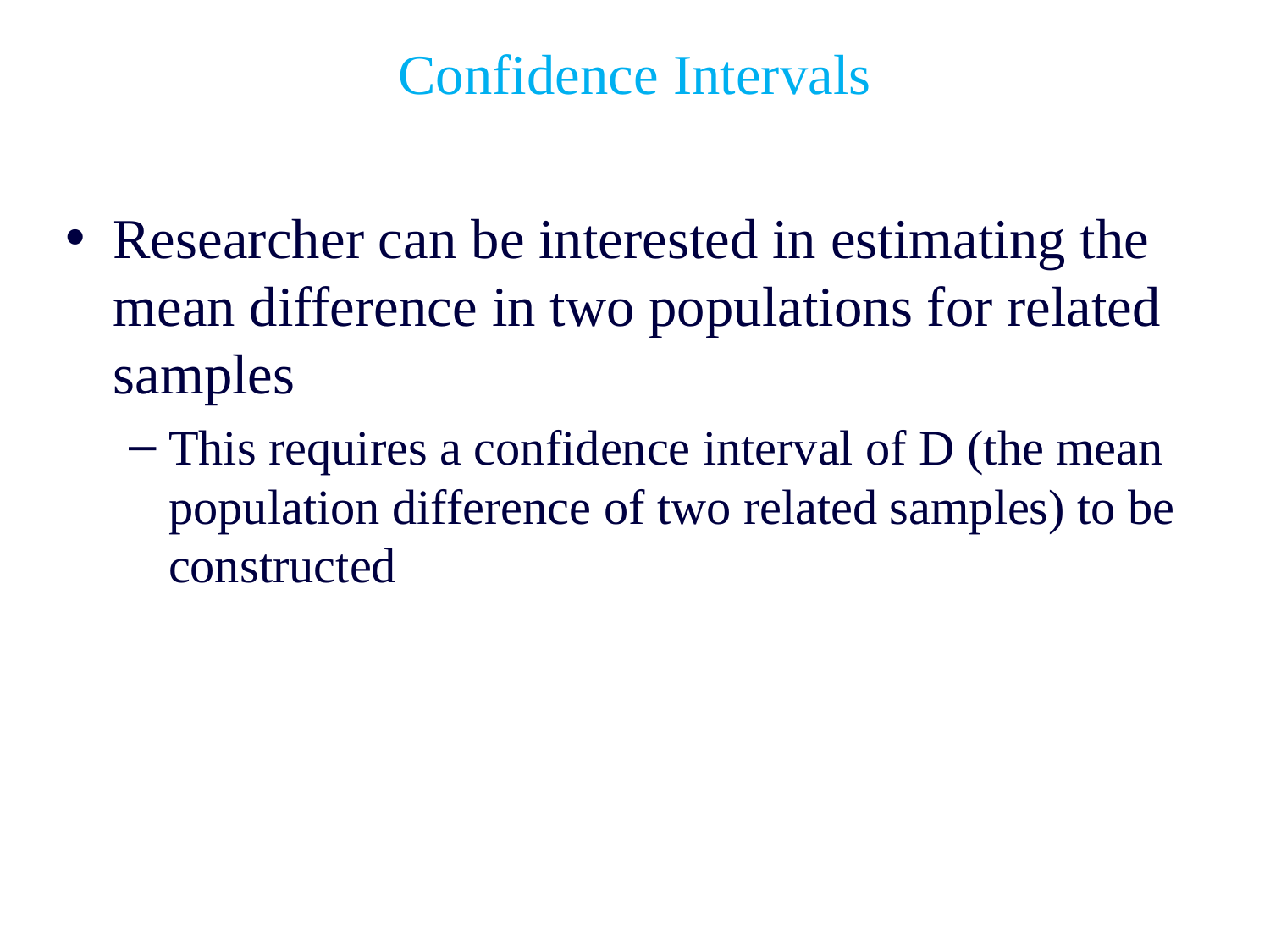

Confidence Intervals
Researcher can be interested in estimating the mean difference in two populations for related samples
This requires a confidence interval of D (the mean population difference of two related samples) to be constructed